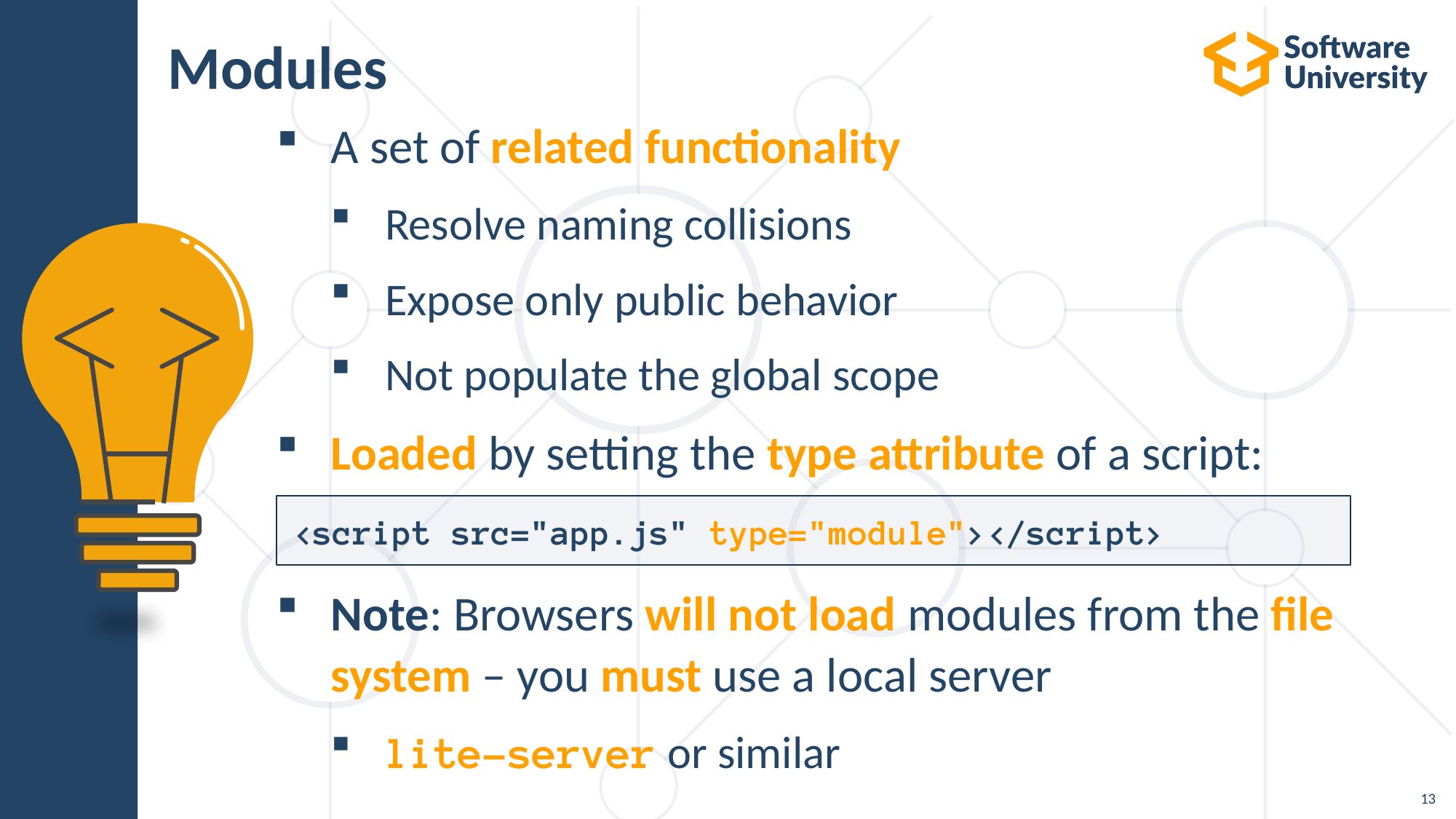

# Modules
A set of related functionality
Resolve naming collisions
Expose only public behavior
Not populate the global scope
Loaded by setting the type attribute of a script:
Note: Browsers will not load modules from the file system – you must use a local server
lite-server or similar

<script src="app.js" type="module"></script>
13